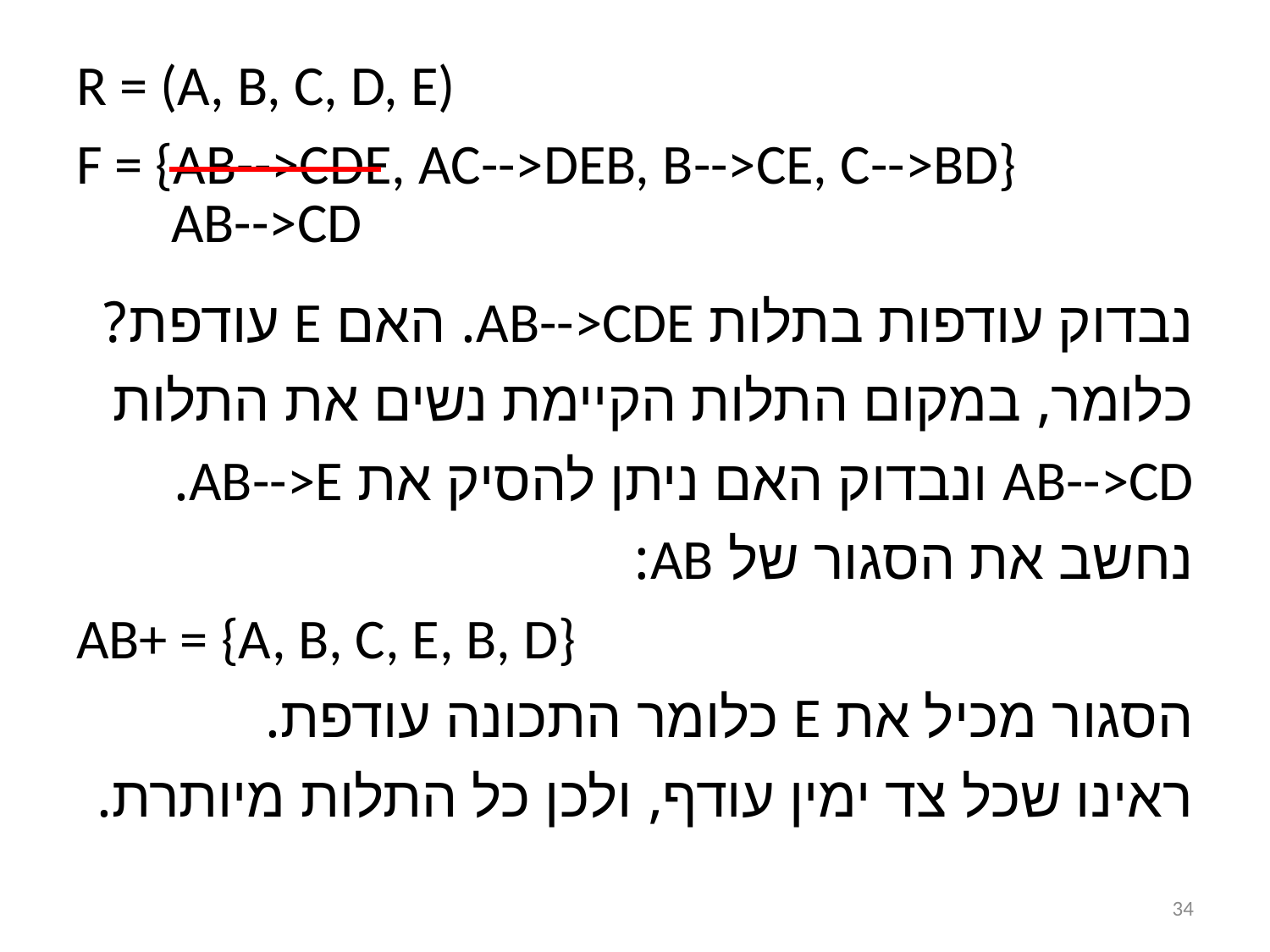

R = (A, B, C, D, E)
F = {AB-->CDE, AC-->DEB, B-->CE, C-->BD}

נבדוק עודפות בתלות AB-->CDE. האם E עודפת?
כלומר, במקום התלות הקיימת נשים את התלות
AB-->CD ונבדוק האם ניתן להסיק את AB-->E.
נחשב את הסגור של AB:
AB+ = {A, B, C, E, B, D}
הסגור מכיל את E כלומר התכונה עודפת.
ראינו שכל צד ימין עודף, ולכן כל התלות מיותרת.

AB-->CD
34